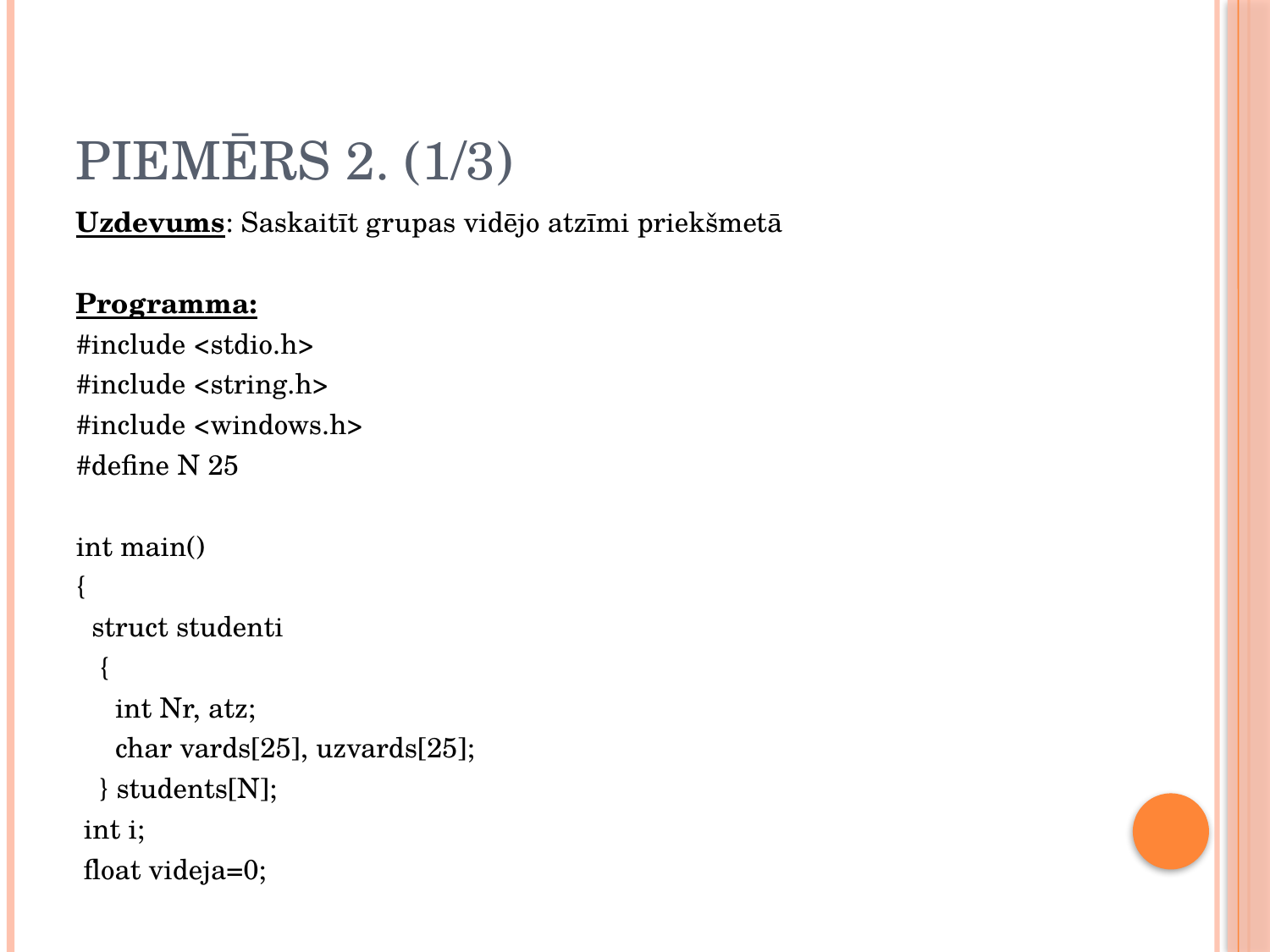

# Piemērs 2. (1/3)
Uzdevums: Saskaitīt grupas vidējo atzīmi priekšmetā

Programma:
#include <stdio.h>
#include <string.h>
#include <windows.h>
#define N 25

int main()
{
  struct studenti
   {
     int Nr, atz;
     char vards[25], uzvards[25];
   } students[N];
 int i;
 float videja=0;